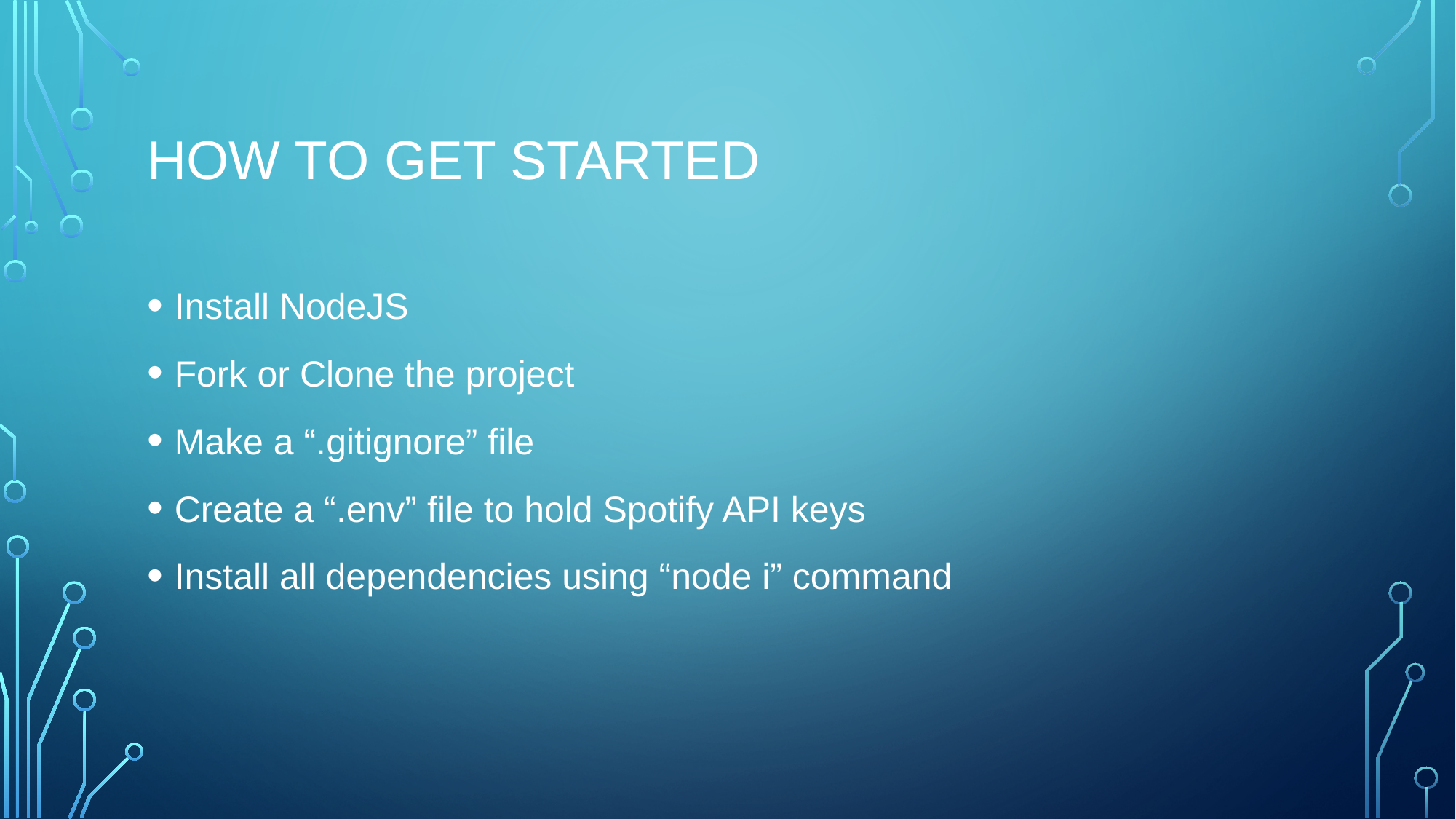

# How to get started
Install NodeJS
Fork or Clone the project
Make a “.gitignore” file
Create a “.env” file to hold Spotify API keys
Install all dependencies using “node i” command